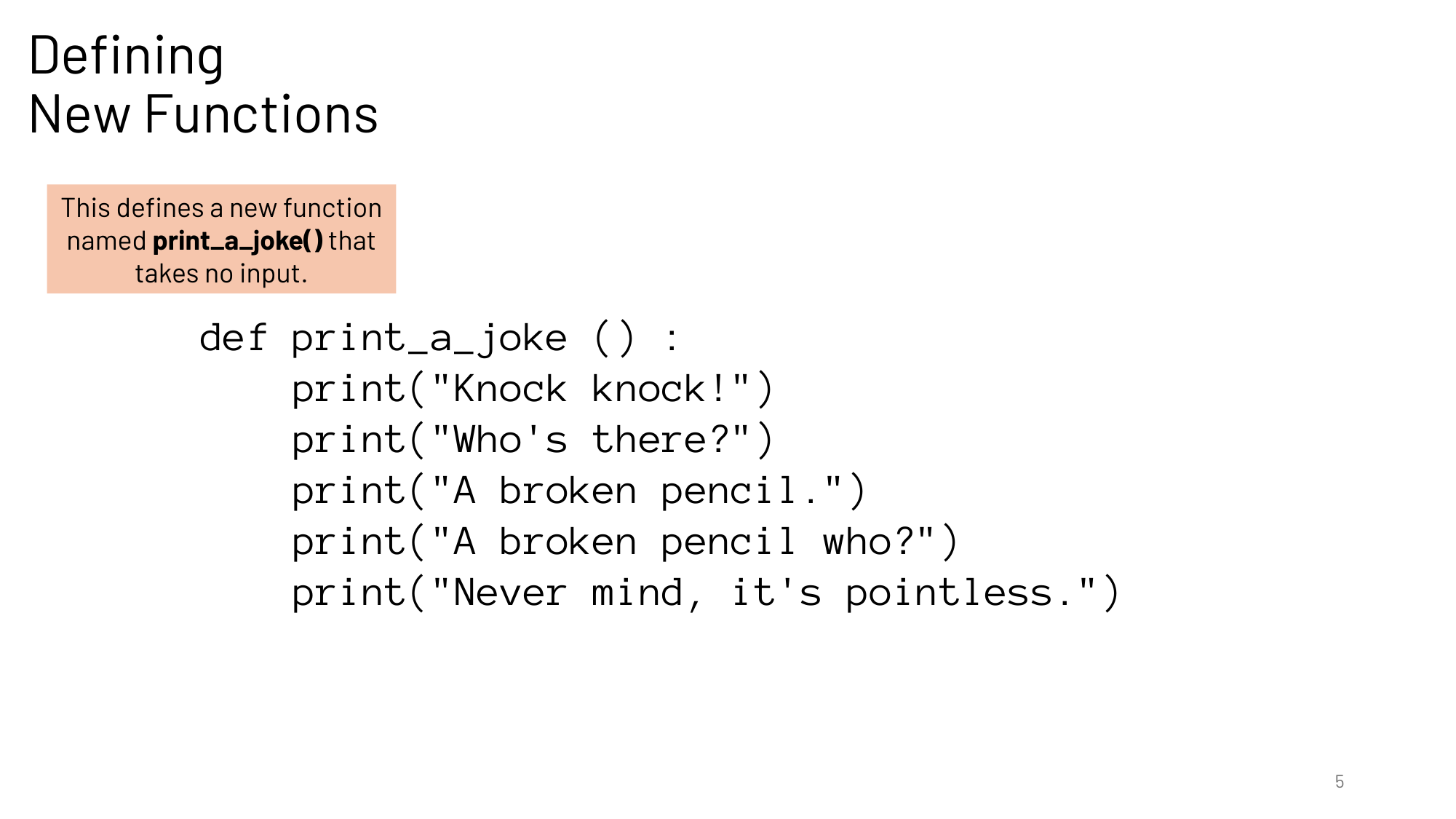

# Defining New Functions
This defines a new function named print_a_joke() that takes no input.
def print_a_joke () :
    print("Knock knock!")
    print("Who's there?")
    print("A broken pencil.")
    print("A broken pencil who?")
    print("Never mind, it's pointless.")
5